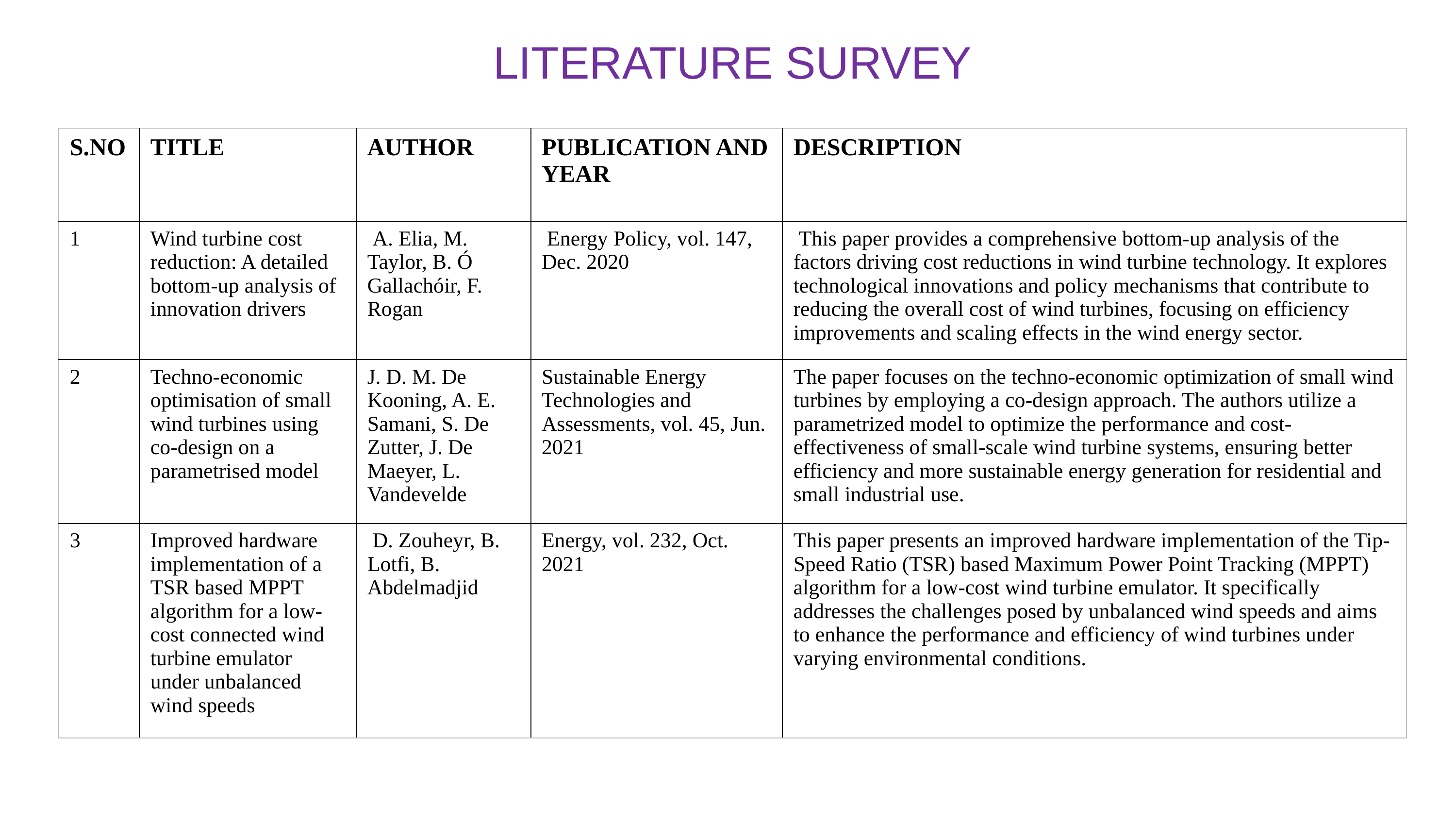

# LITERATURE SURVEY
| S.NO | TITLE | AUTHOR | PUBLICATION AND YEAR | DESCRIPTION |
| --- | --- | --- | --- | --- |
| 1 | Wind turbine cost reduction: A detailed bottom-up analysis of innovation drivers | A. Elia, M. Taylor, B. Ó Gallachóir, F. Rogan | Energy Policy, vol. 147, Dec. 2020 | This paper provides a comprehensive bottom-up analysis of the factors driving cost reductions in wind turbine technology. It explores technological innovations and policy mechanisms that contribute to reducing the overall cost of wind turbines, focusing on efficiency improvements and scaling effects in the wind energy sector. |
| 2 | Techno-economic optimisation of small wind turbines using co-design on a parametrised model | J. D. M. De Kooning, A. E. Samani, S. De Zutter, J. De Maeyer, L. Vandevelde | Sustainable Energy Technologies and Assessments, vol. 45, Jun. 2021 | The paper focuses on the techno-economic optimization of small wind turbines by employing a co-design approach. The authors utilize a parametrized model to optimize the performance and cost-effectiveness of small-scale wind turbine systems, ensuring better efficiency and more sustainable energy generation for residential and small industrial use. |
| 3 | Improved hardware implementation of a TSR based MPPT algorithm for a low-cost connected wind turbine emulator under unbalanced wind speeds | D. Zouheyr, B. Lotfi, B. Abdelmadjid | Energy, vol. 232, Oct. 2021 | This paper presents an improved hardware implementation of the Tip-Speed Ratio (TSR) based Maximum Power Point Tracking (MPPT) algorithm for a low-cost wind turbine emulator. It specifically addresses the challenges posed by unbalanced wind speeds and aims to enhance the performance and efficiency of wind turbines under varying environmental conditions. |